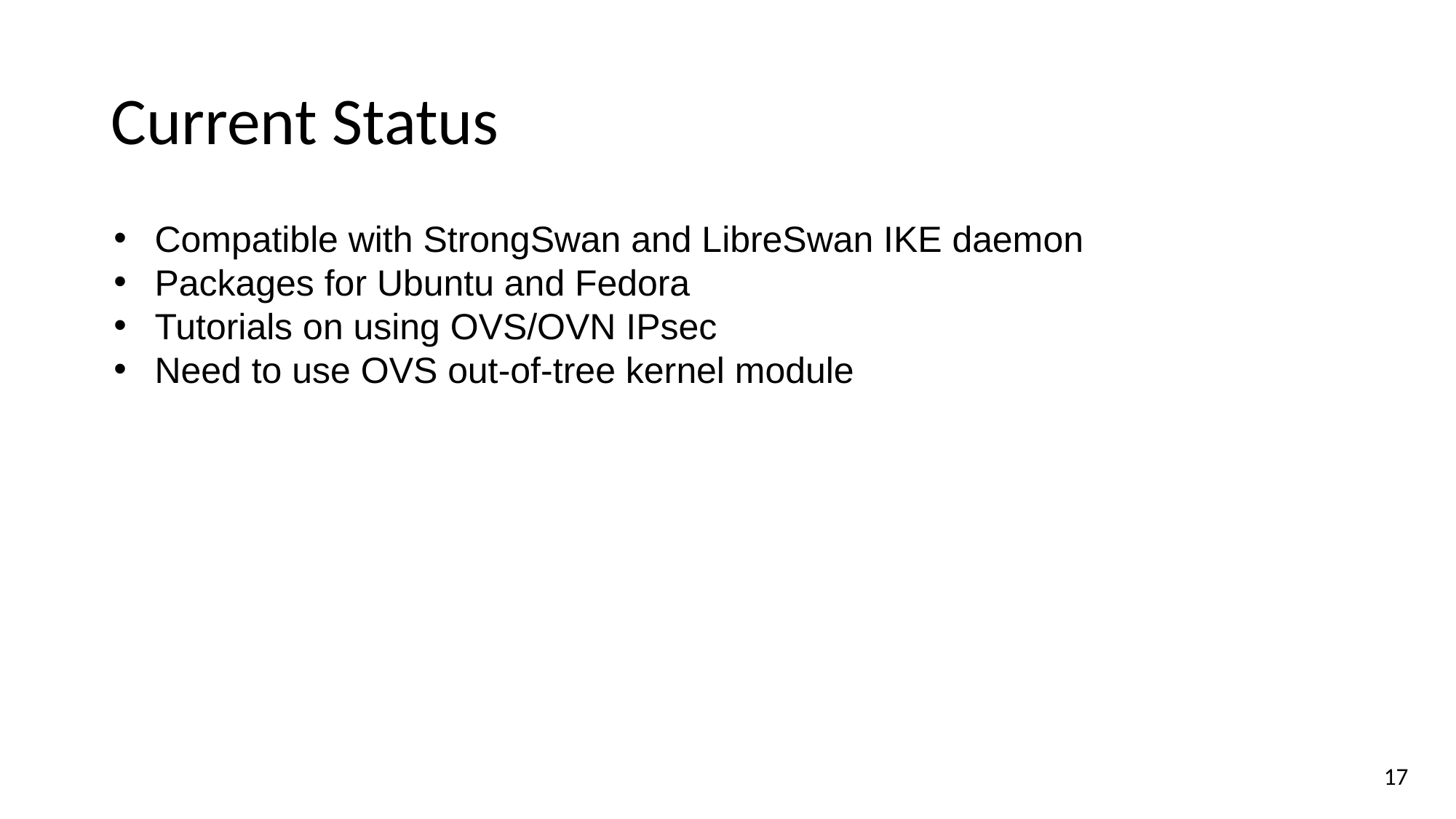

# Current Status
Compatible with StrongSwan and LibreSwan IKE daemon
Packages for Ubuntu and Fedora
Tutorials on using OVS/OVN IPsec
Need to use OVS out-of-tree kernel module
17